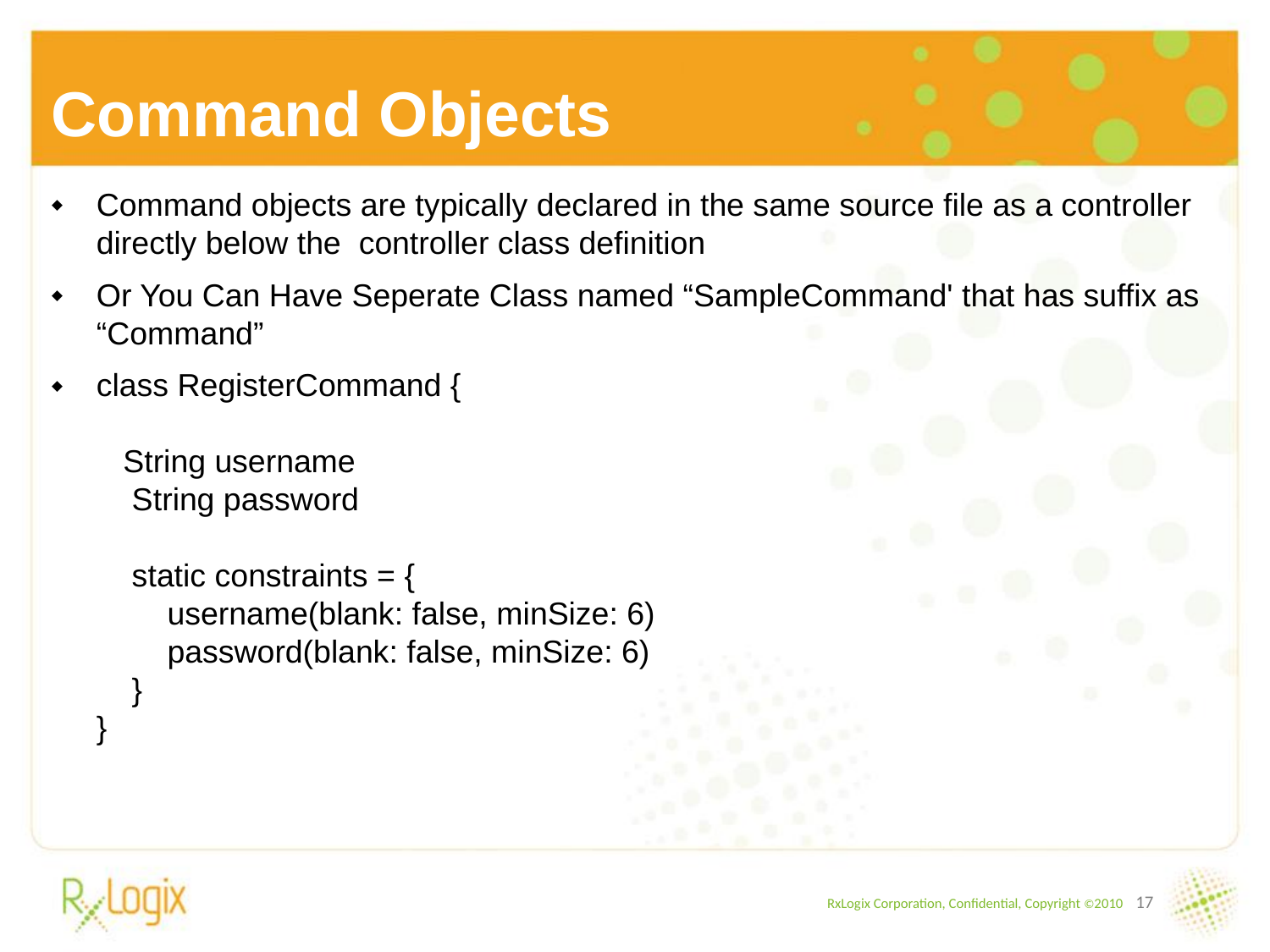

Command Objects
Command objects are typically declared in the same source file as a controller directly below the  controller class definition
Or You Can Have Seperate Class named “SampleCommand' that has suffix as “Command”
class RegisterCommand {
   String username
    String password
    static constraints = {
        username(blank: false, minSize: 6)
        password(blank: false, minSize: 6)
    }
}